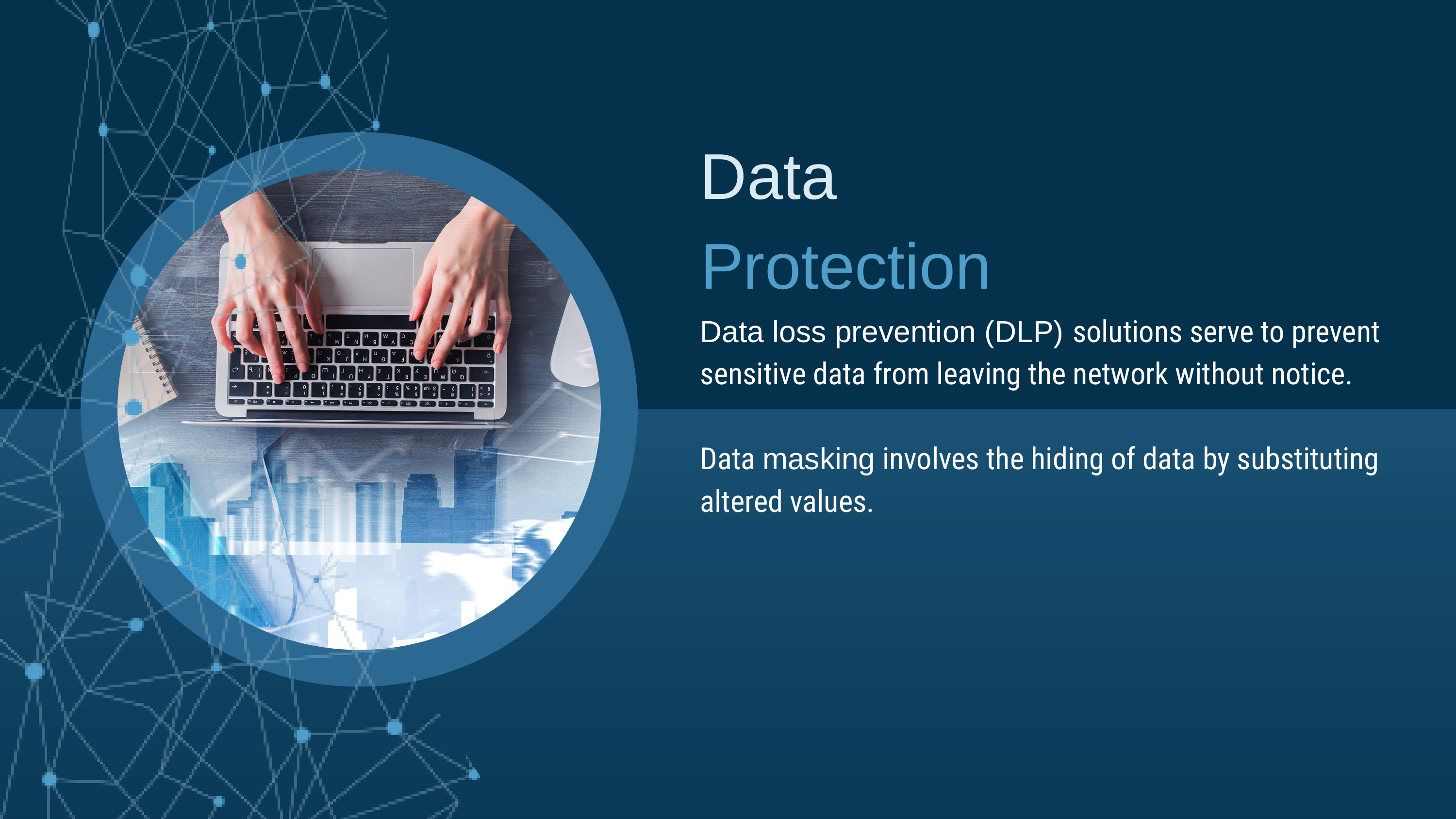

Data

Protection
Data loss prevention (DLP) solutions serve to prevent sensitive data from leaving the network without notice.

Data masking involves the hiding of data by substituting altered values.